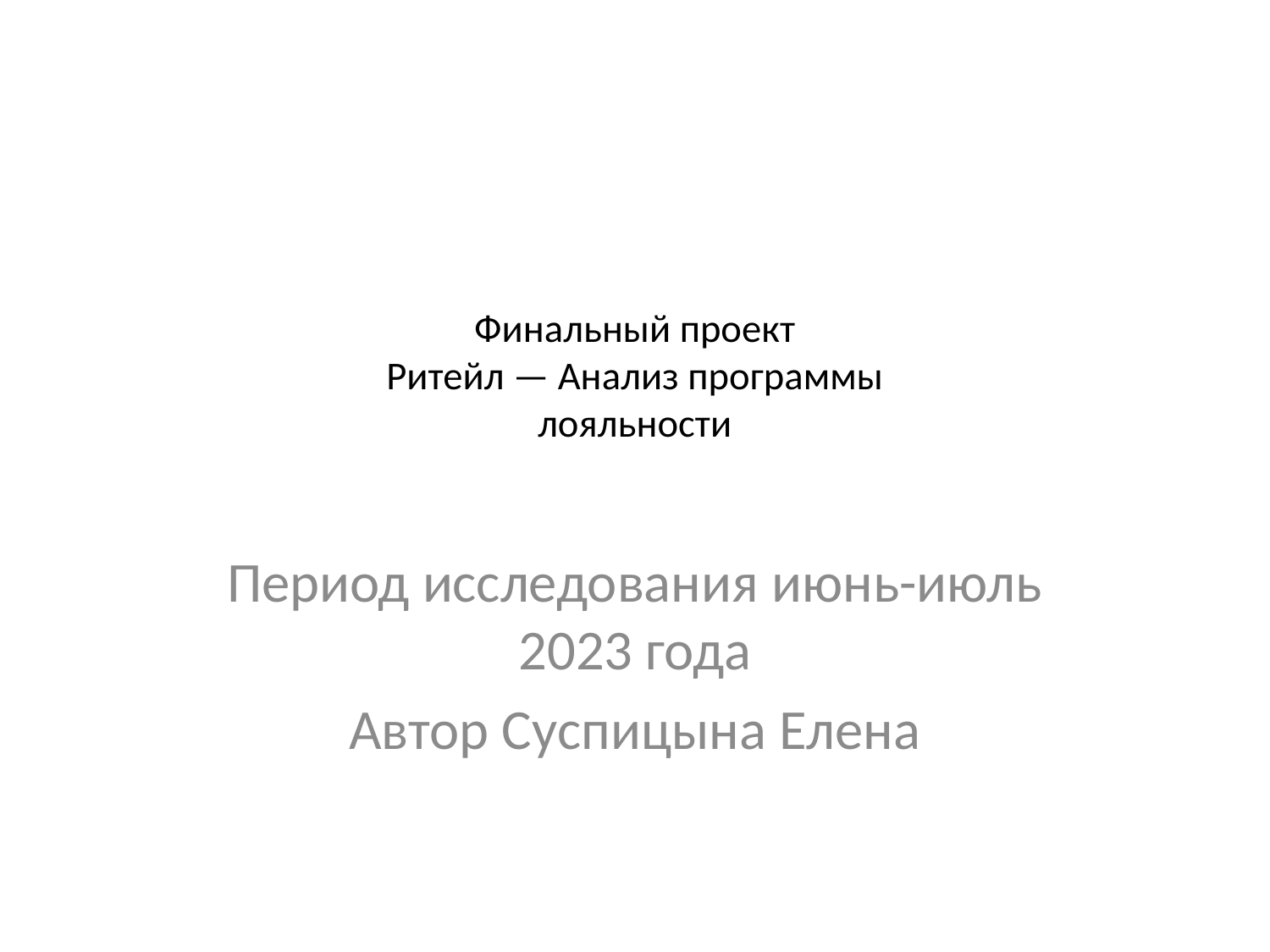

# Финальный проект Ритейл — Анализ программы лояльности
Период исследования июнь-июль 2023 года
Автор Суспицына Елена